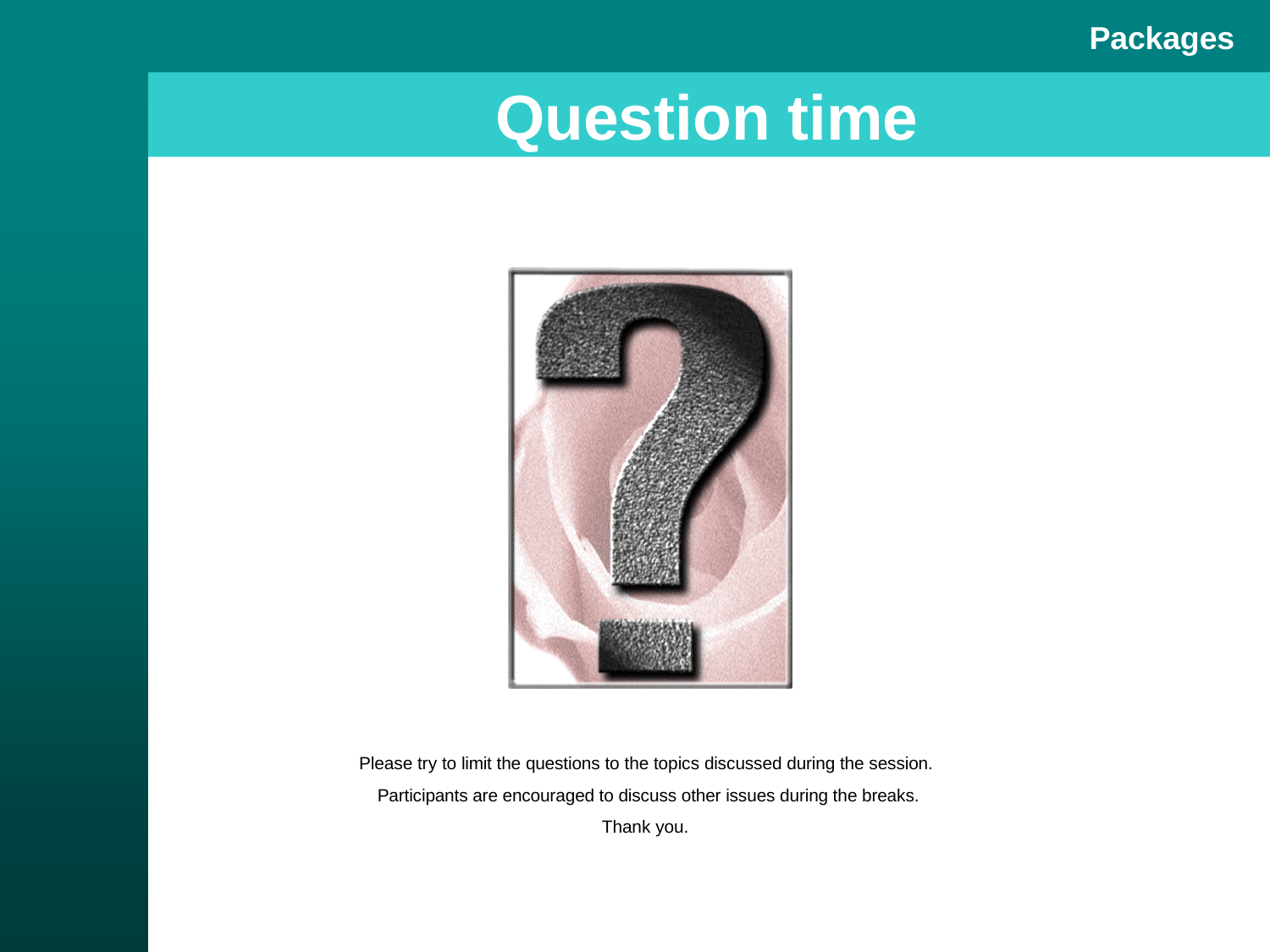

# Packages
Question time

Please try to limit the questions to the topics discussed during the session.  Participants are encouraged to discuss other issues during the breaks.
Thank you.